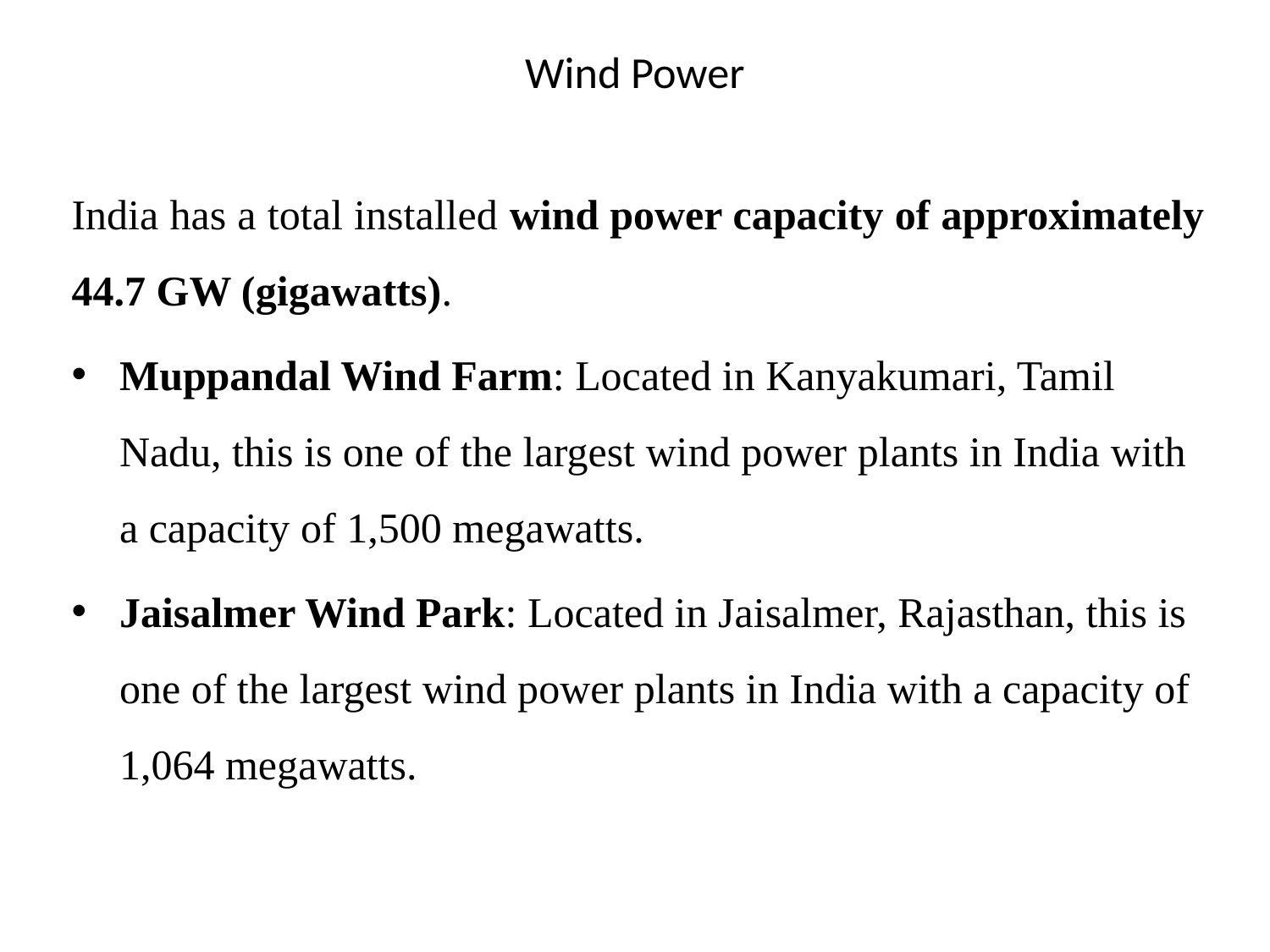

# Wind Power
India has a total installed wind power capacity of approximately 44.7 GW (gigawatts).
Muppandal Wind Farm: Located in Kanyakumari, Tamil Nadu, this is one of the largest wind power plants in India with a capacity of 1,500 megawatts.
Jaisalmer Wind Park: Located in Jaisalmer, Rajasthan, this is one of the largest wind power plants in India with a capacity of 1,064 megawatts.